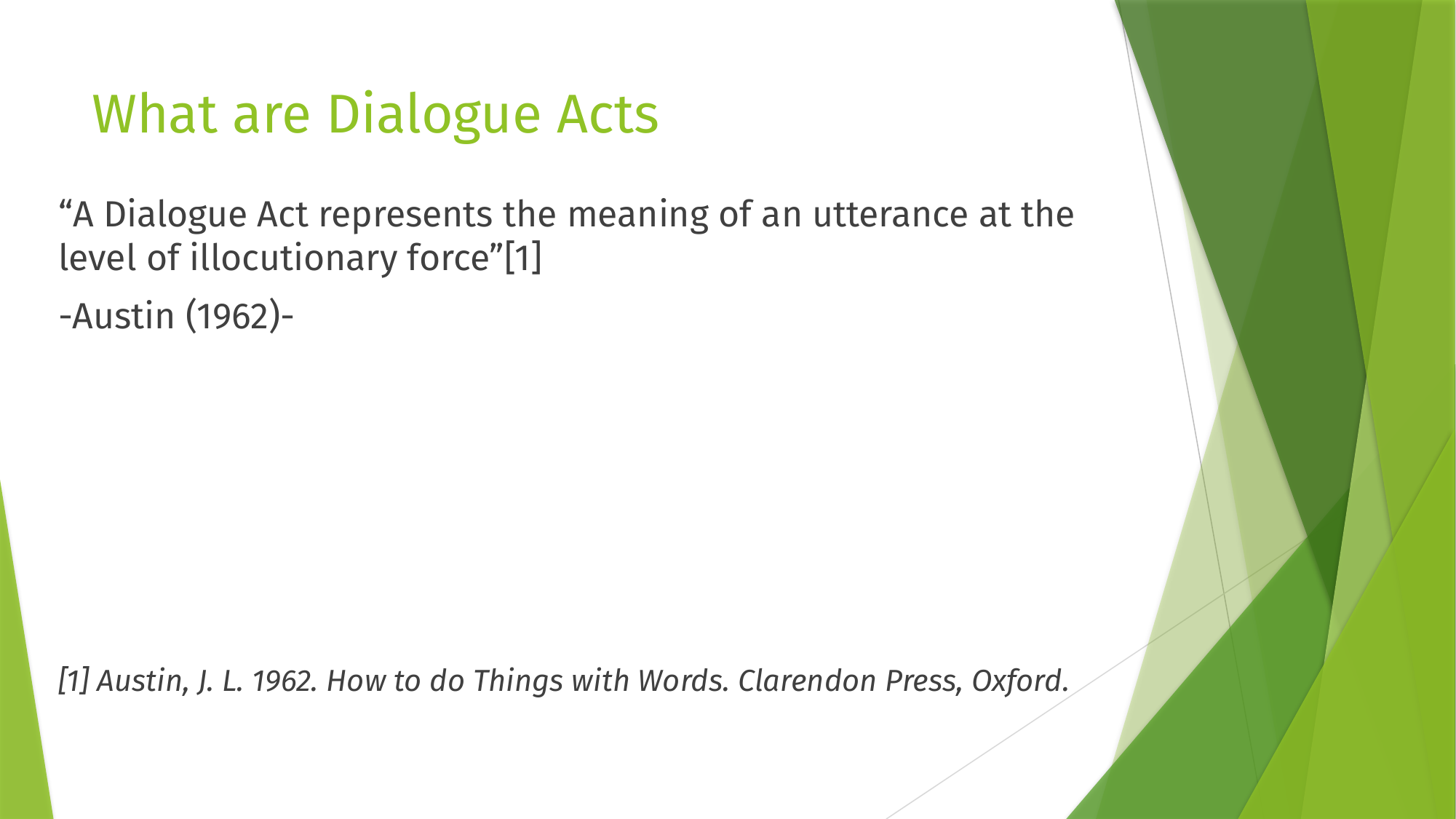

# What are Dialogue Acts
“A Dialogue Act represents the meaning of an utterance at the level of illocutionary force”[1]
-Austin (1962)-

[1] Austin, J. L. 1962. How to do Things with Words. Clarendon Press, Oxford.